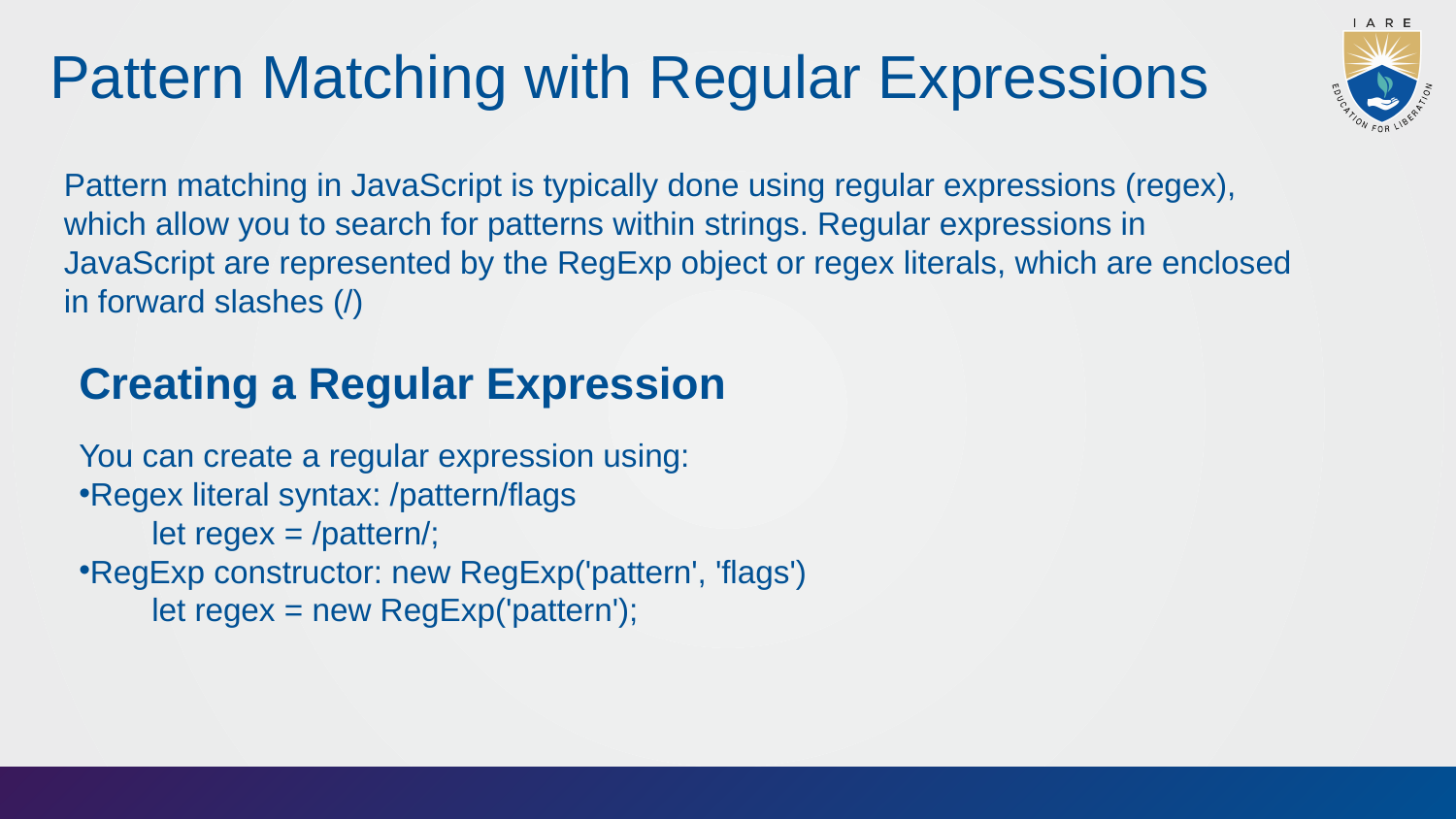

# Pattern Matching with Regular Expressions
Pattern matching in JavaScript is typically done using regular expressions (regex), which allow you to search for patterns within strings. Regular expressions in JavaScript are represented by the RegExp object or regex literals, which are enclosed in forward slashes (/)
Creating a Regular Expression
You can create a regular expression using:
Regex literal syntax: /pattern/flags
let regex = /pattern/;
RegExp constructor: new RegExp('pattern', 'flags')
let regex = new RegExp('pattern');

2